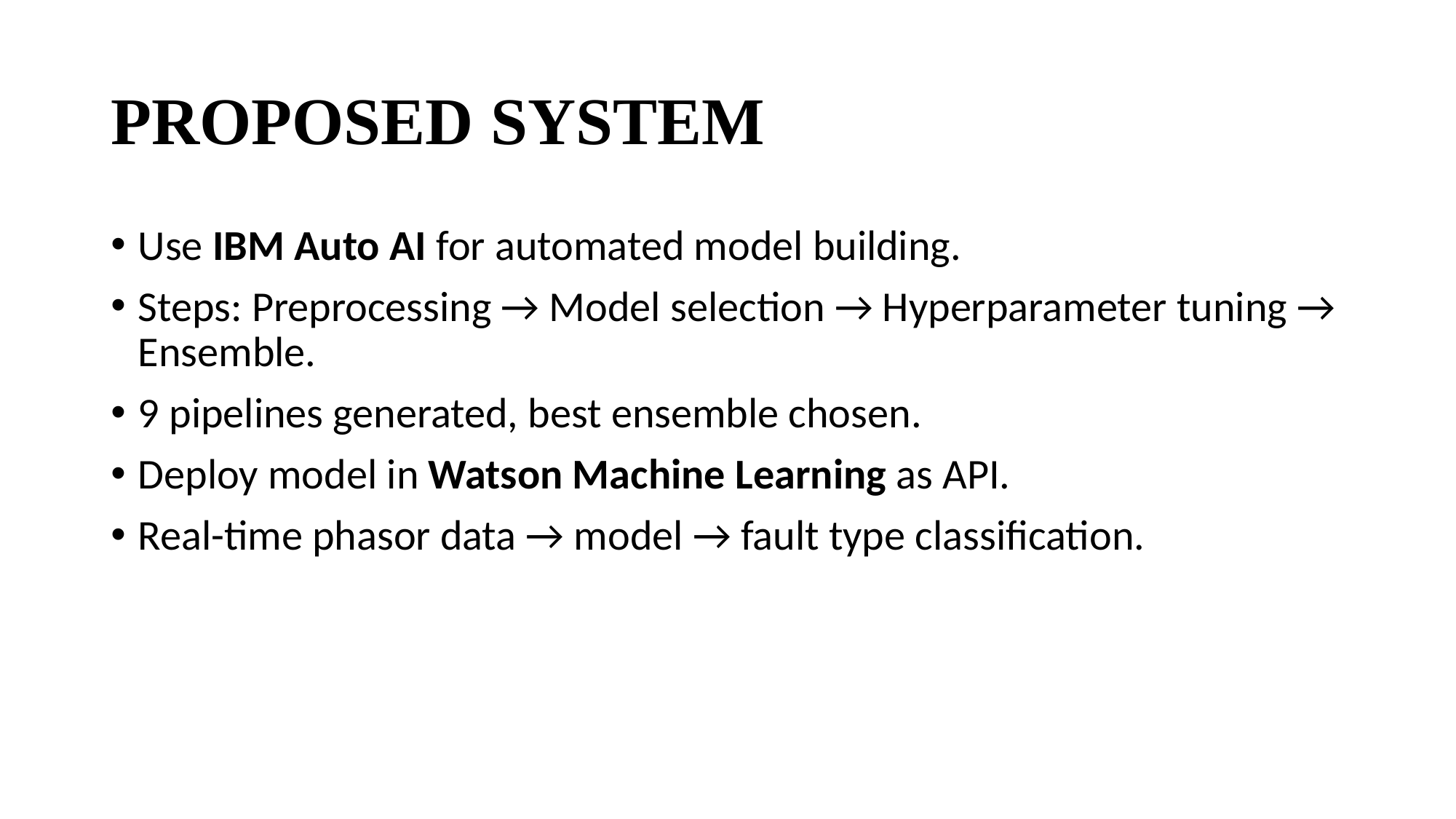

# PROPOSED SYSTEM
Use IBM Auto AI for automated model building.
Steps: Preprocessing → Model selection → Hyperparameter tuning → Ensemble.
9 pipelines generated, best ensemble chosen.
Deploy model in Watson Machine Learning as API.
Real-time phasor data → model → fault type classification.